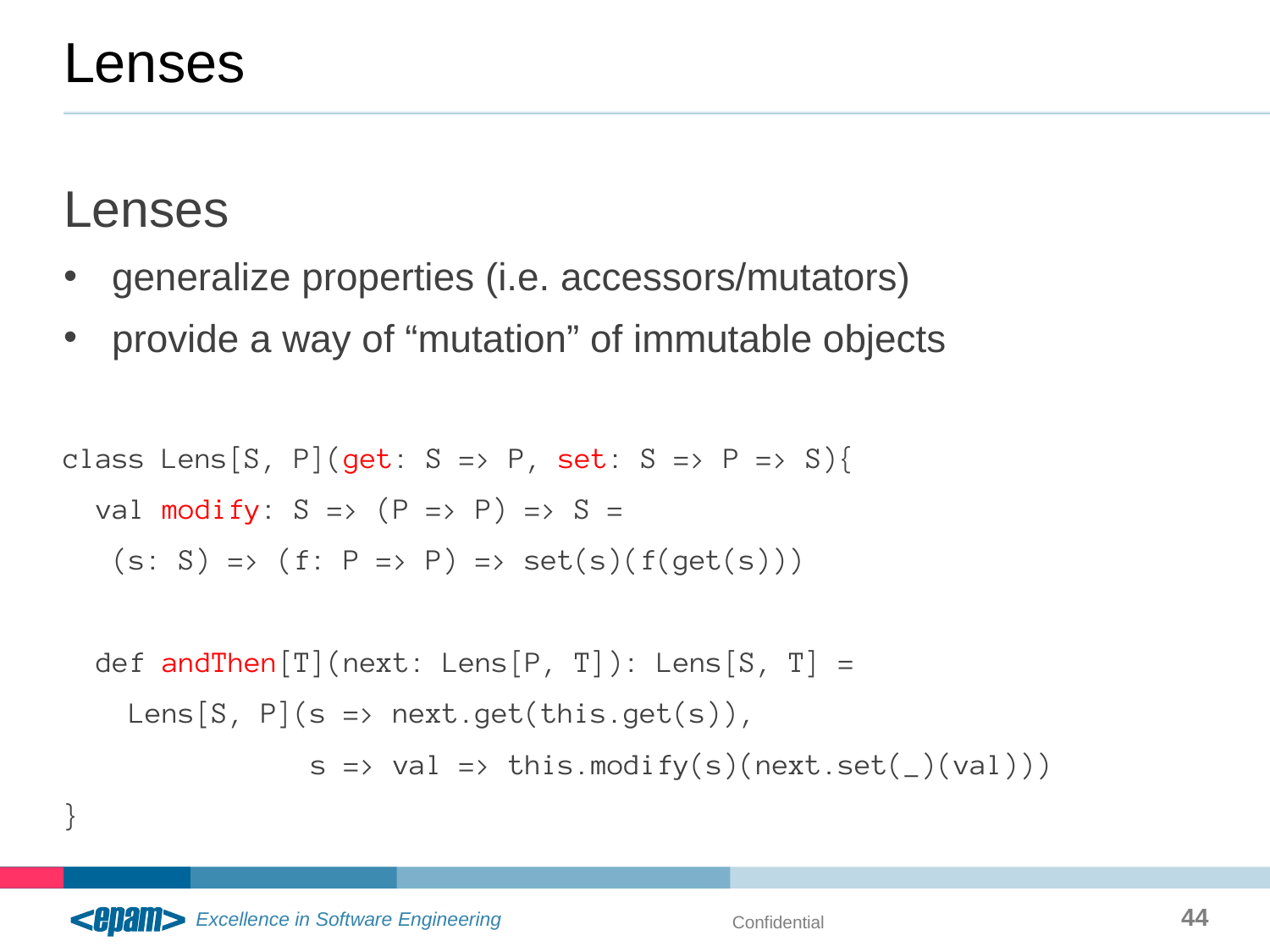

# Lenses
Lenses
generalize properties (i.e. accessors/mutators)
provide a way of “mutation” of immutable objects

class Lens[S, P](get: S => P, set: S => P => S){
  val modify: S => (P => P) => S =
   (s: S) => (f: P => P) => set(s)(f(get(s)))

  def andThen[T](next: Lens[P, T]): Lens[S, T] =
    Lens[S, P](s => next.get(this.get(s)),
               s => val => this.modify(s)(next.set(_)(val)))
}

44
Confidential